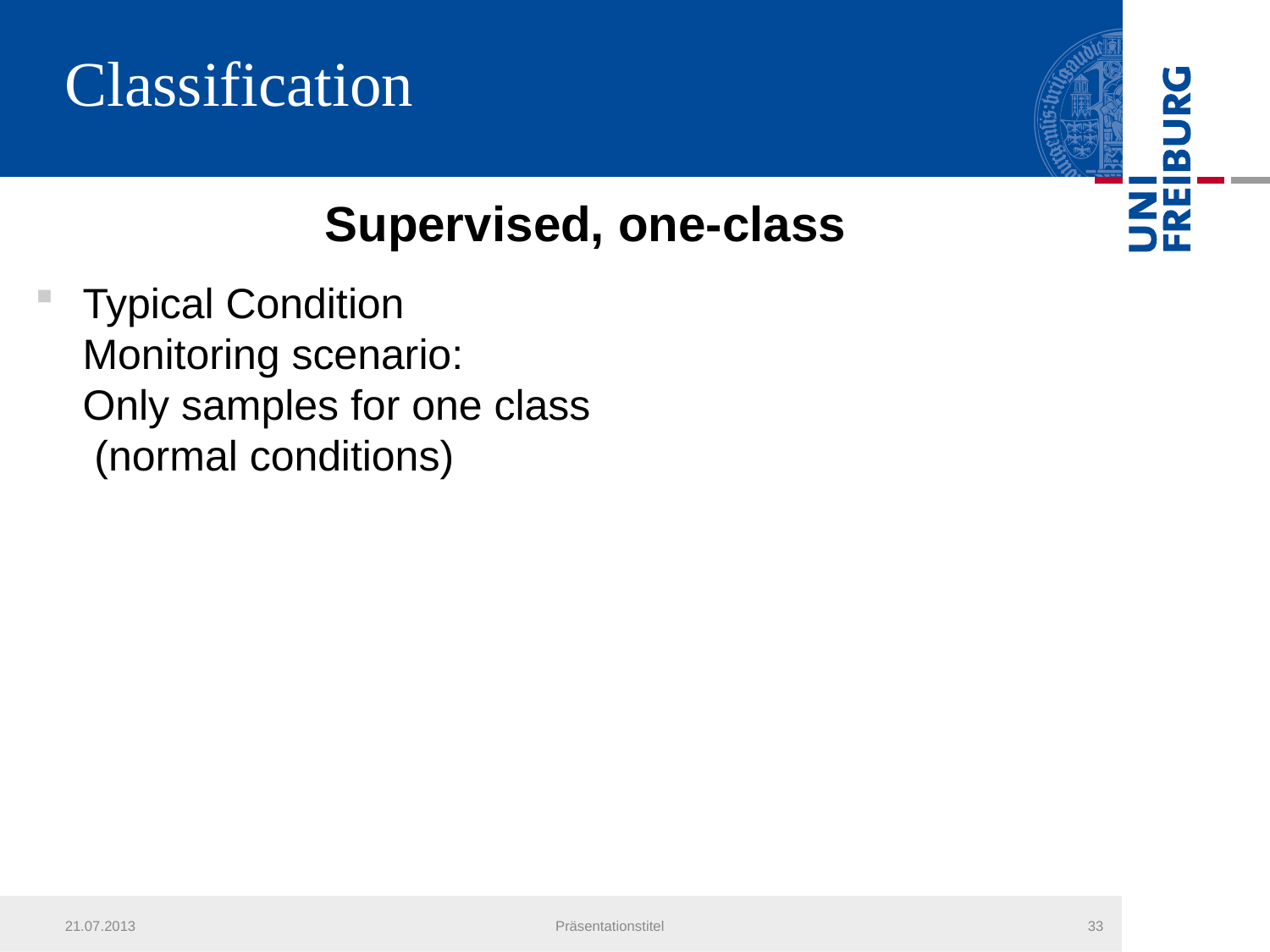

# Classification
Supervised, one-class
Typical Condition Monitoring scenario:     Only samples for one class  (normal conditions)

21.07.2013
Präsentationstitel
33